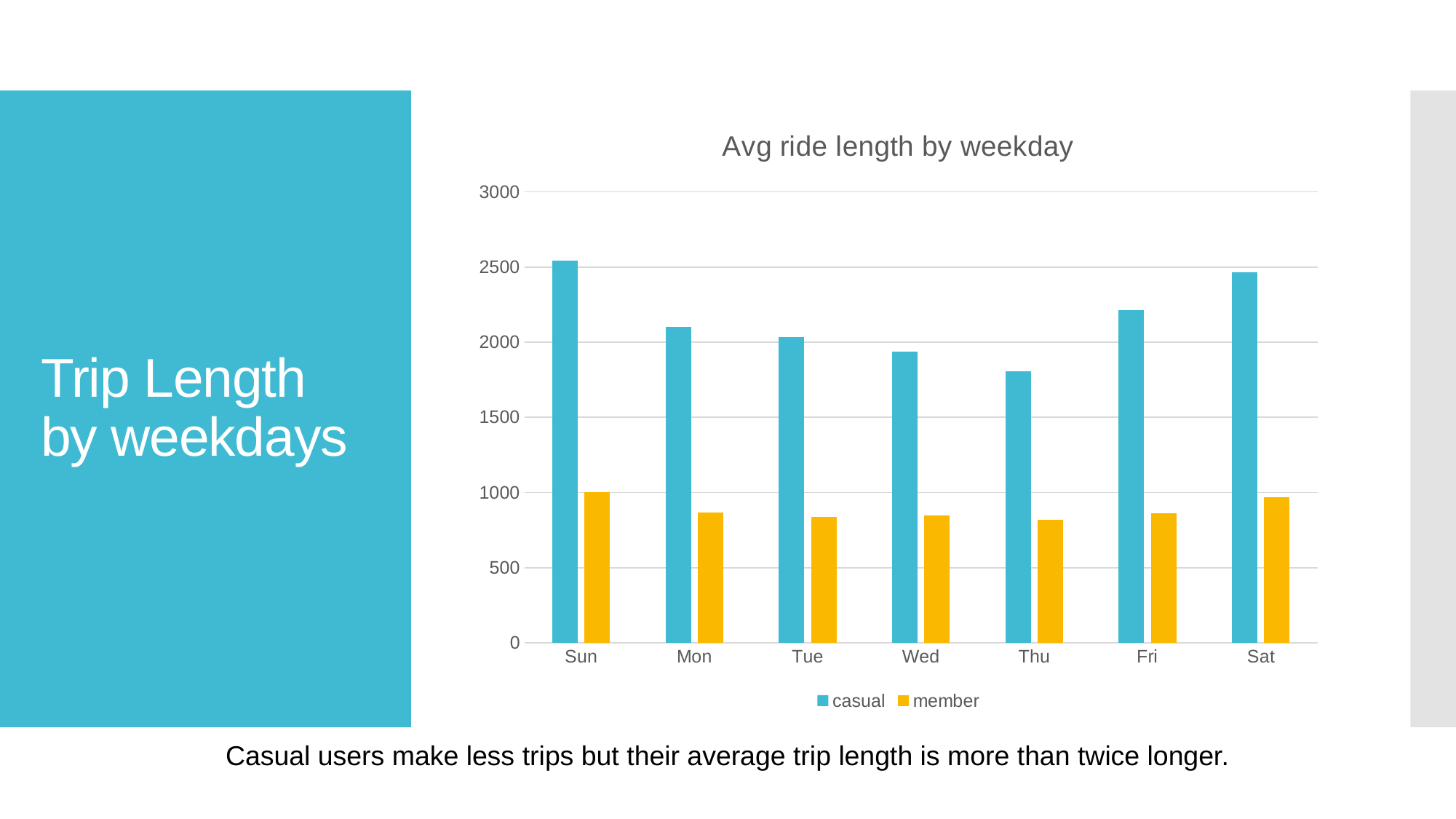

### Chart: Avg ride length by weekday

| Category | casual | member |
|---|---|---|
| Sun | 2543.537020088065 | 1001.9591810053638 |
| Mon | 2100.0077740674833 | 869.2899780538455 |
| Tue | 2033.015685065782 | 835.4637155879423 |
| Wed | 1938.235427154695 | 845.2213855656615 |
| Thu | 1807.3527137013425 | 819.1036093440317 |
| Fri | 2212.271619796154 | 864.4104552758004 |
| Sat | 2464.30931595607 | 968.0479591735134 |
# Trip Length by weekdays
Casual users make less trips but their average trip length is more than twice longer.